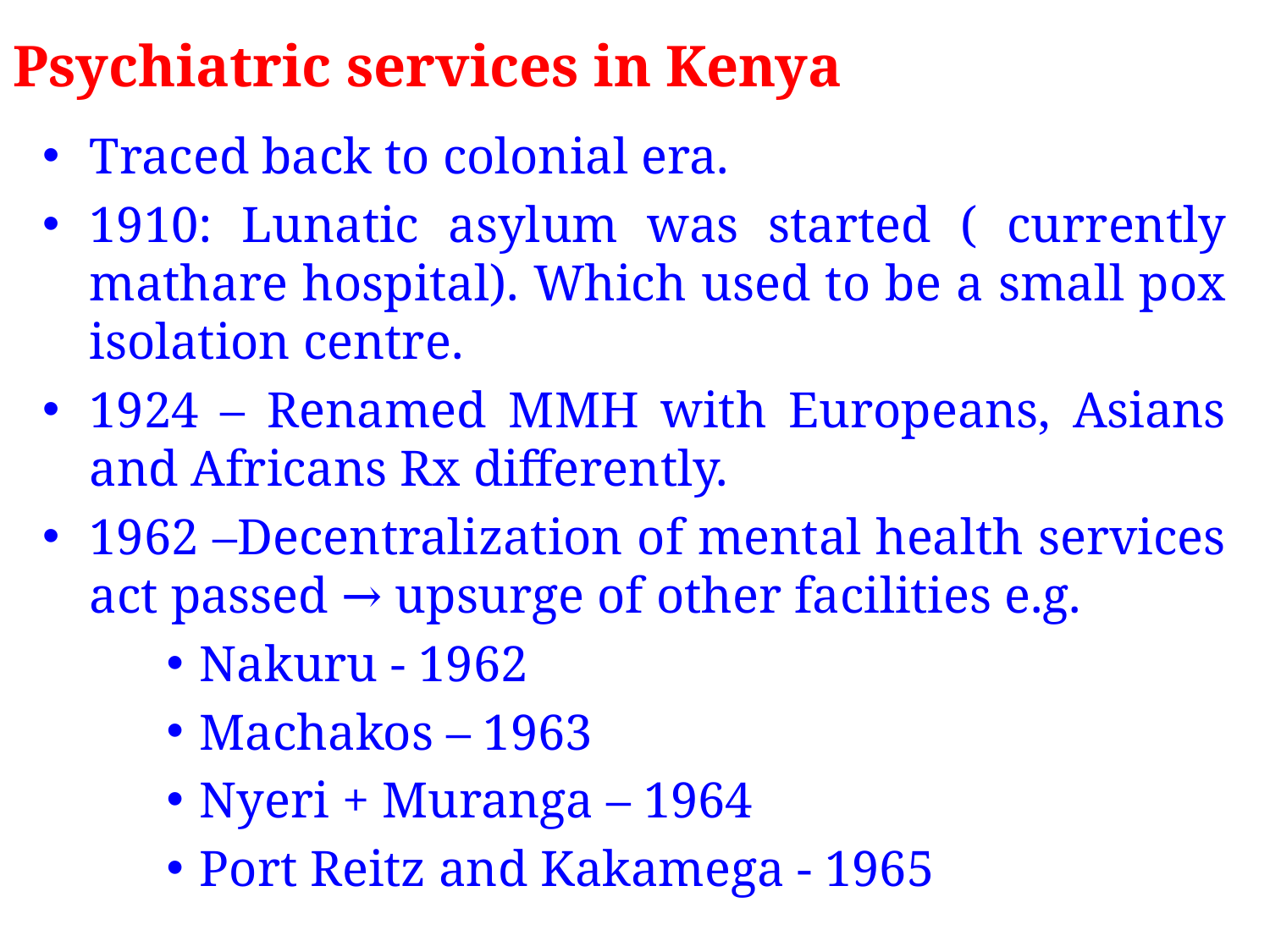

# Psychiatric services in Kenya
Traced back to colonial era.
1910: Lunatic asylum was started ( currently mathare hospital). Which used to be a small pox isolation centre.
1924 – Renamed MMH with Europeans, Asians and Africans Rx differently.
1962 –Decentralization of mental health services act passed → upsurge of other facilities e.g.
Nakuru - 1962
Machakos – 1963
Nyeri + Muranga – 1964
Port Reitz and Kakamega - 1965